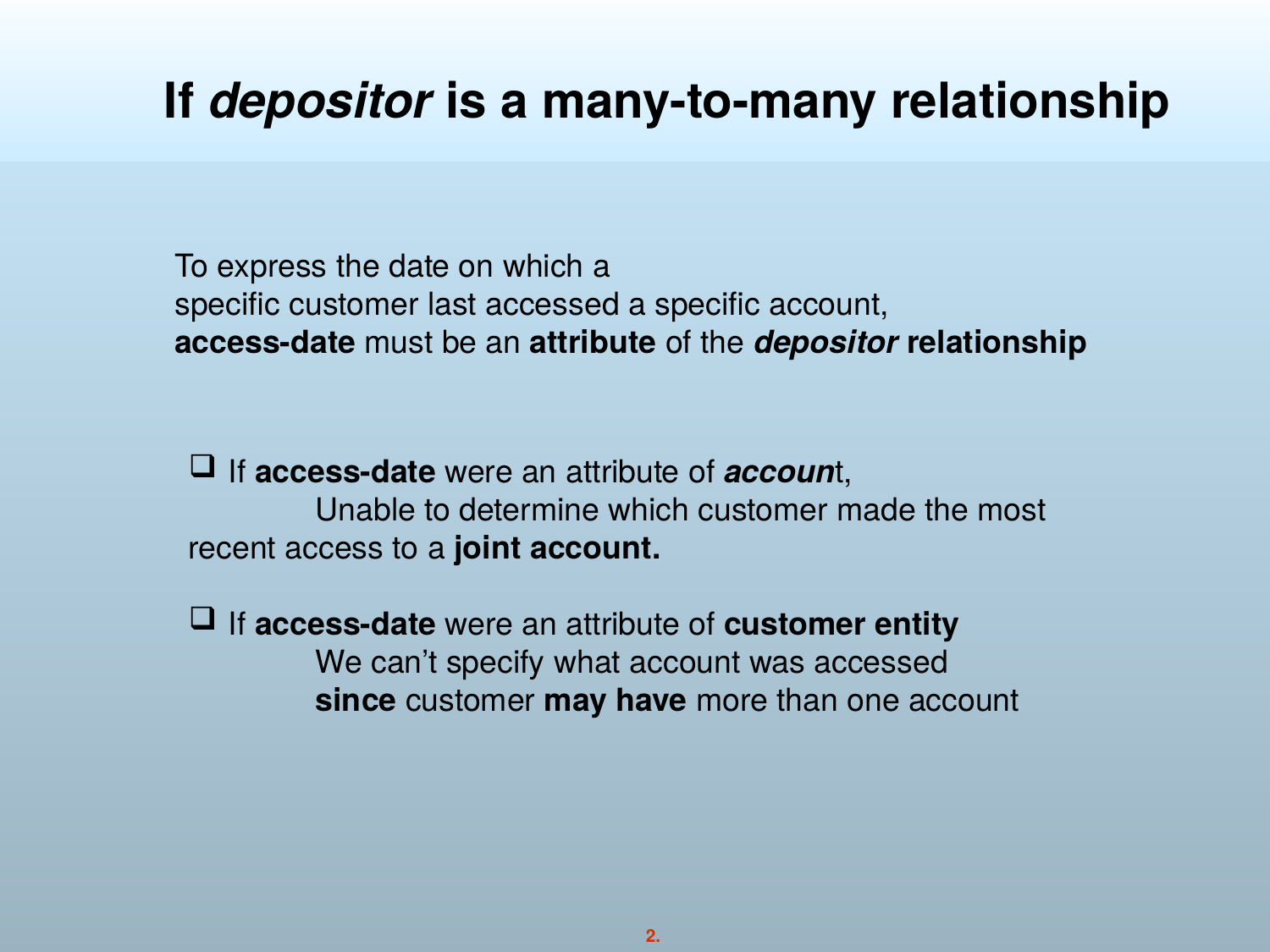

If depositor is a many-to-many relationship
To express the date on which a
specific customer last accessed a specific account,
access-date must be an attribute of the depositor relationship
If access-date were an attribute of account,
 	Unable to determine which customer made the most 	recent access to a joint account.

If access-date were an attribute of customer entity
	We can’t specify what account was accessed
	since customer may have more than one account